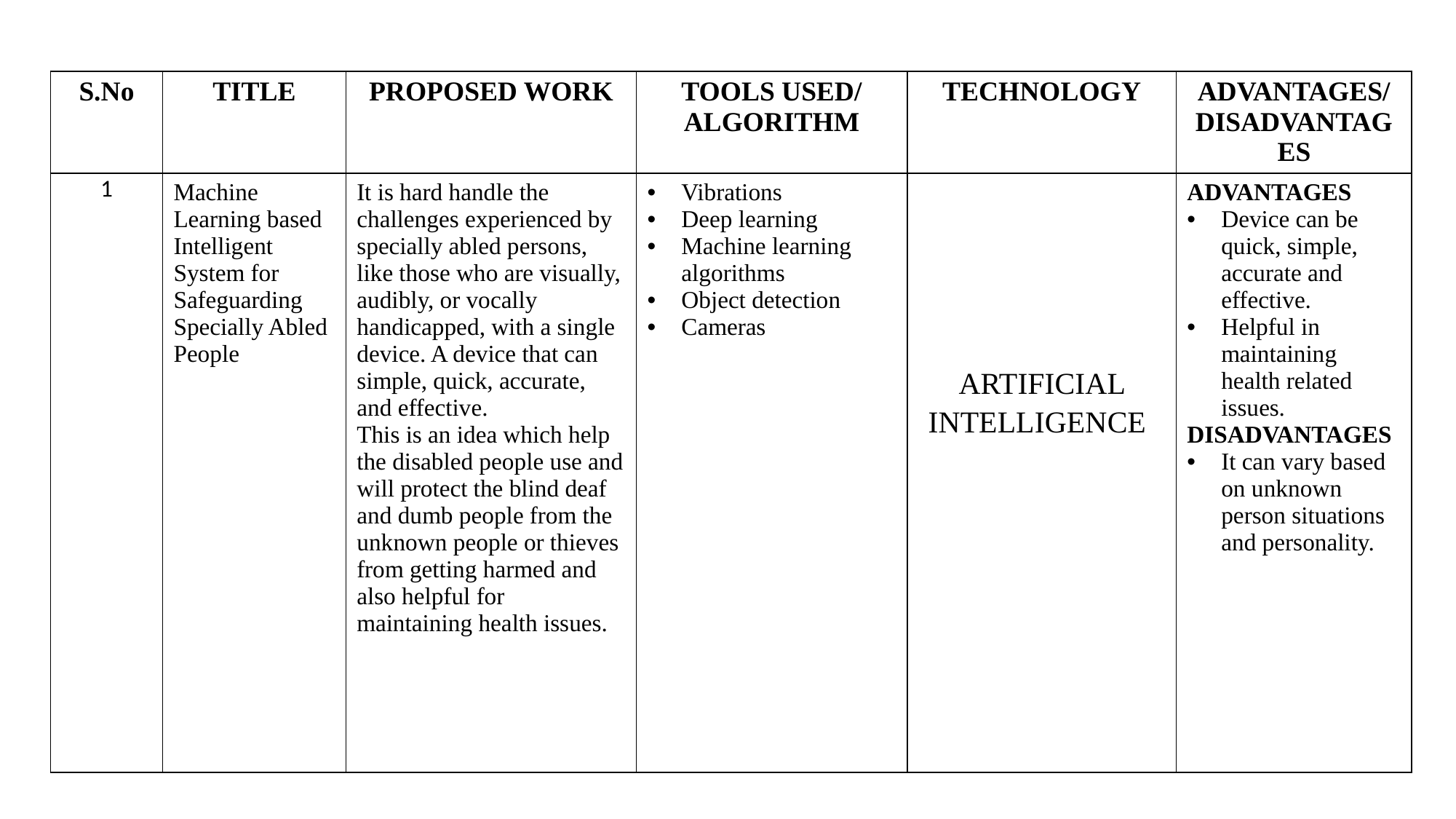

| S.No | TITLE | PROPOSED WORK | TOOLS USED/ ALGORITHM | TECHNOLOGY | ADVANTAGES/ DISADVANTAGES |
| --- | --- | --- | --- | --- | --- |
| 1 | Machine Learning based Intelligent System for Safeguarding Specially Abled People | It is hard handle the challenges experienced by specially abled persons, like those who are visually, audibly, or vocally handicapped, with a single device. A device that can simple, quick, accurate, and effective.   This is an idea which help the disabled people use and will protect the blind deaf and dumb people from the unknown people or thieves from getting harmed and also helpful for maintaining health issues. | Vibrations Deep learning Machine learning algorithms  Object detection Cameras | ARTIFICIAL INTELLIGENCE | ADVANTAGES Device can be quick, simple, accurate and effective.  Helpful in maintaining health related issues. DISADVANTAGES It can vary based on unknown person situations and personality. |